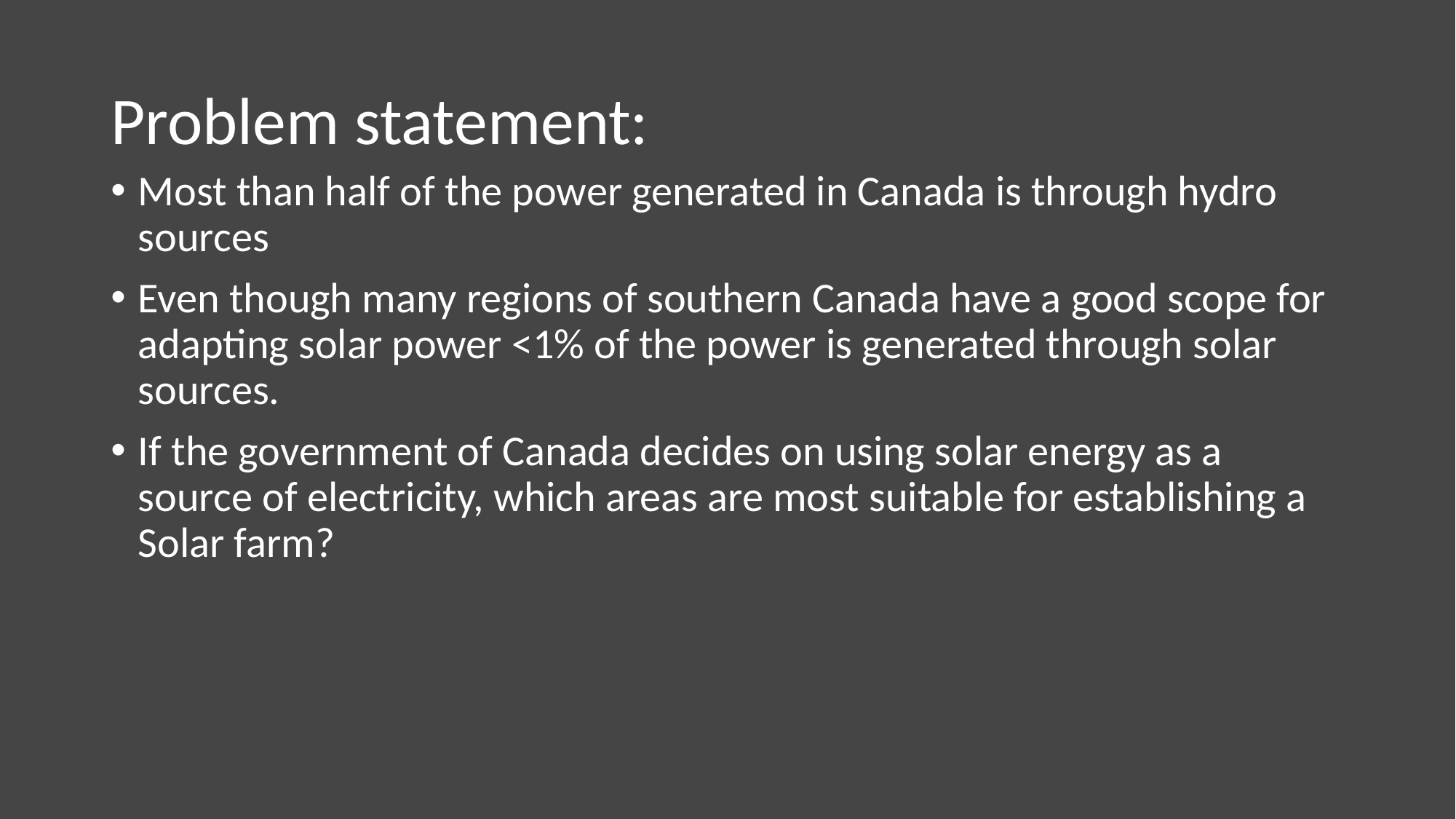

# Problem statement:
Most than half of the power generated in Canada is through hydro sources
Even though many regions of southern Canada have a good scope for adapting solar power <1% of the power is generated through solar sources.
If the government of Canada decides on using solar energy as a source of electricity, which areas are most suitable for establishing a Solar farm?